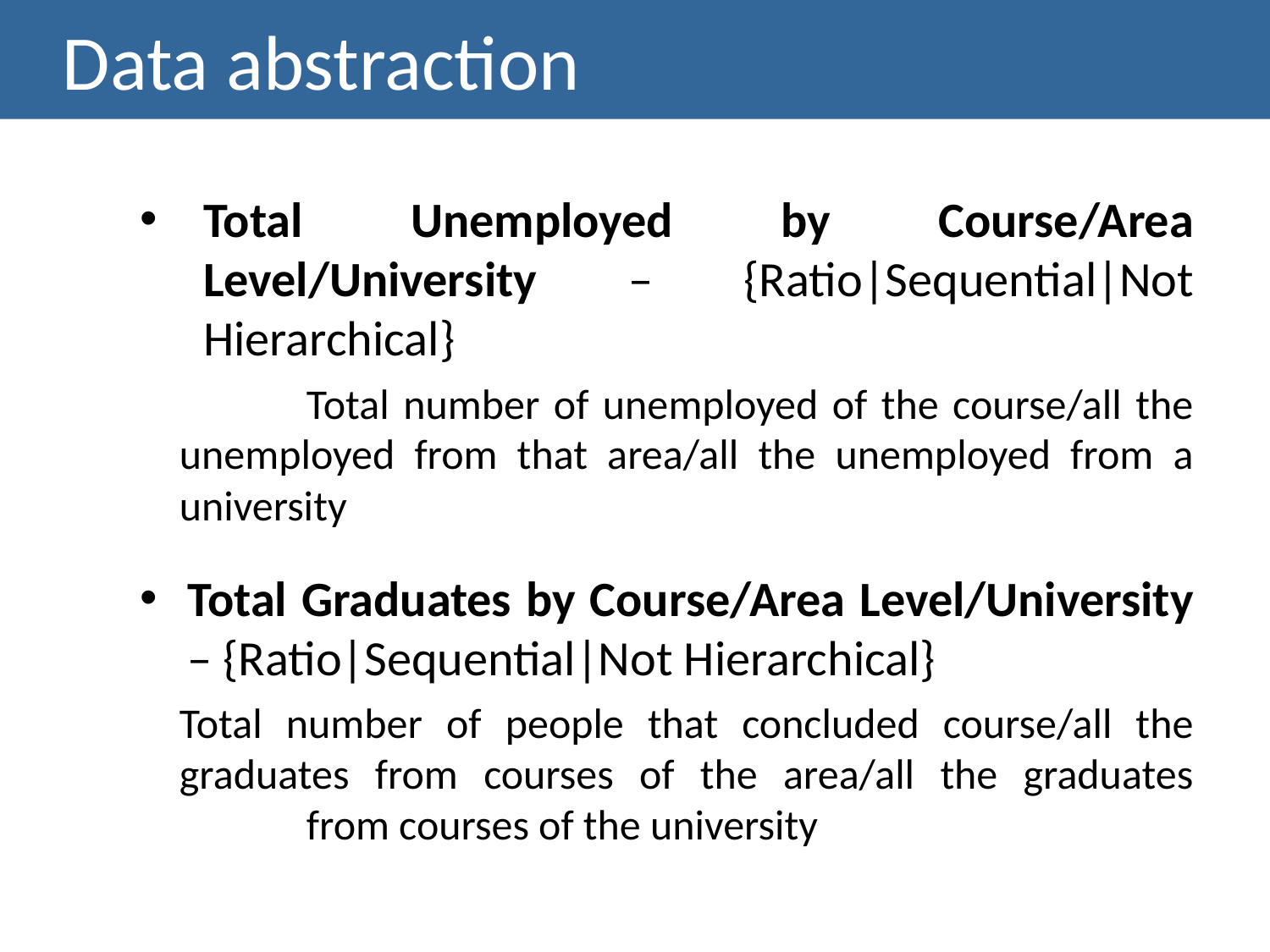

# Data abstraction
Total Unemployed by Course/Area Level/University – {Ratio|Sequential|Not Hierarchical}
		Total number of unemployed of the course/all the unemployed from that area/all the unemployed from a university

Total Graduates by Course/Area Level/University – {Ratio|Sequential|Not Hierarchical}
	Total number of people that concluded course/all the graduates from courses of the area/all the graduates 	from courses of the university